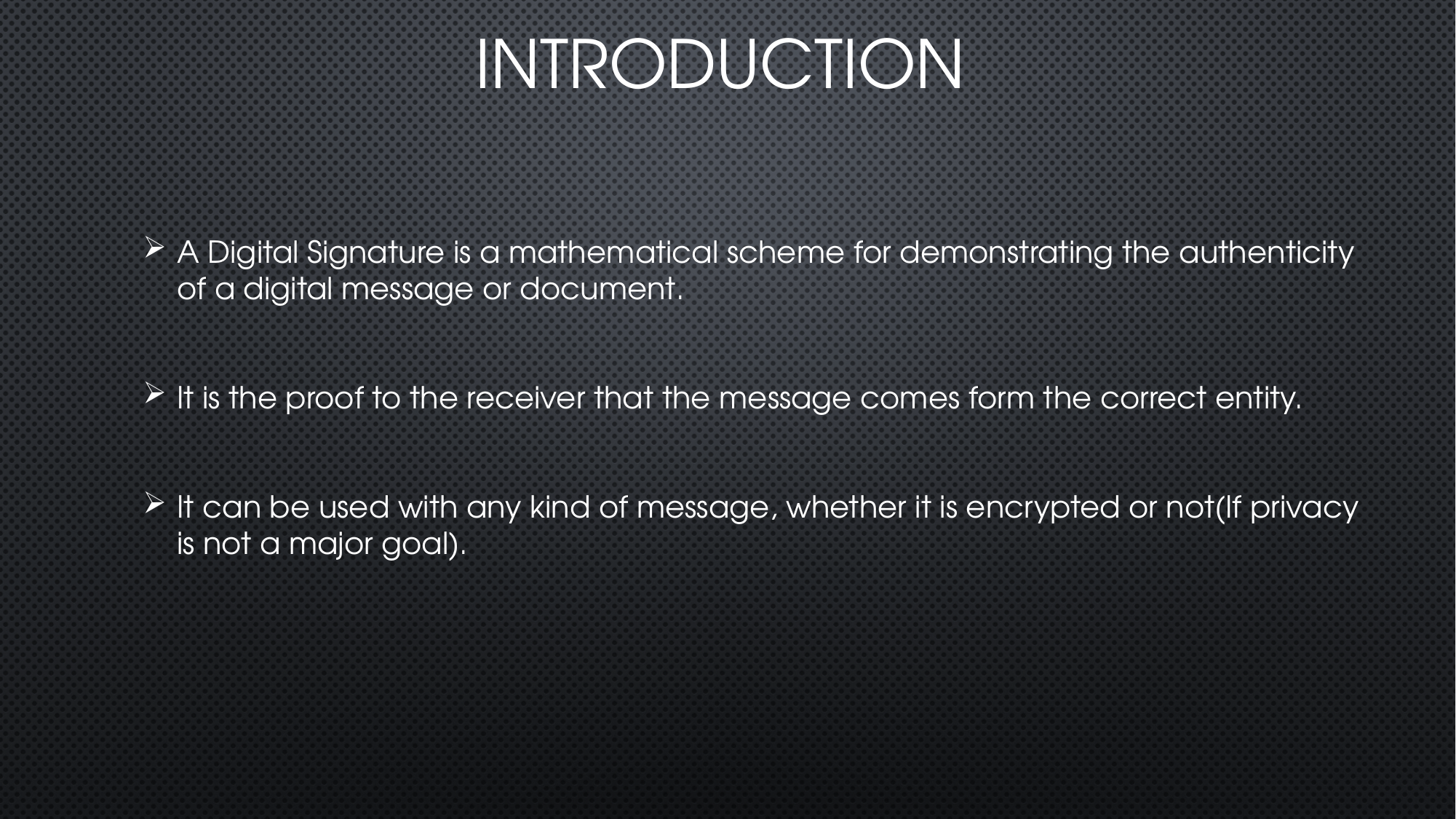

# Introduction
A Digital Signature is a mathematical scheme for demonstrating the authenticity of a digital message or document.

It is the proof to the receiver that the message comes form the correct entity.

It can be used with any kind of message, whether it is encrypted or not(If privacy is not a major goal).